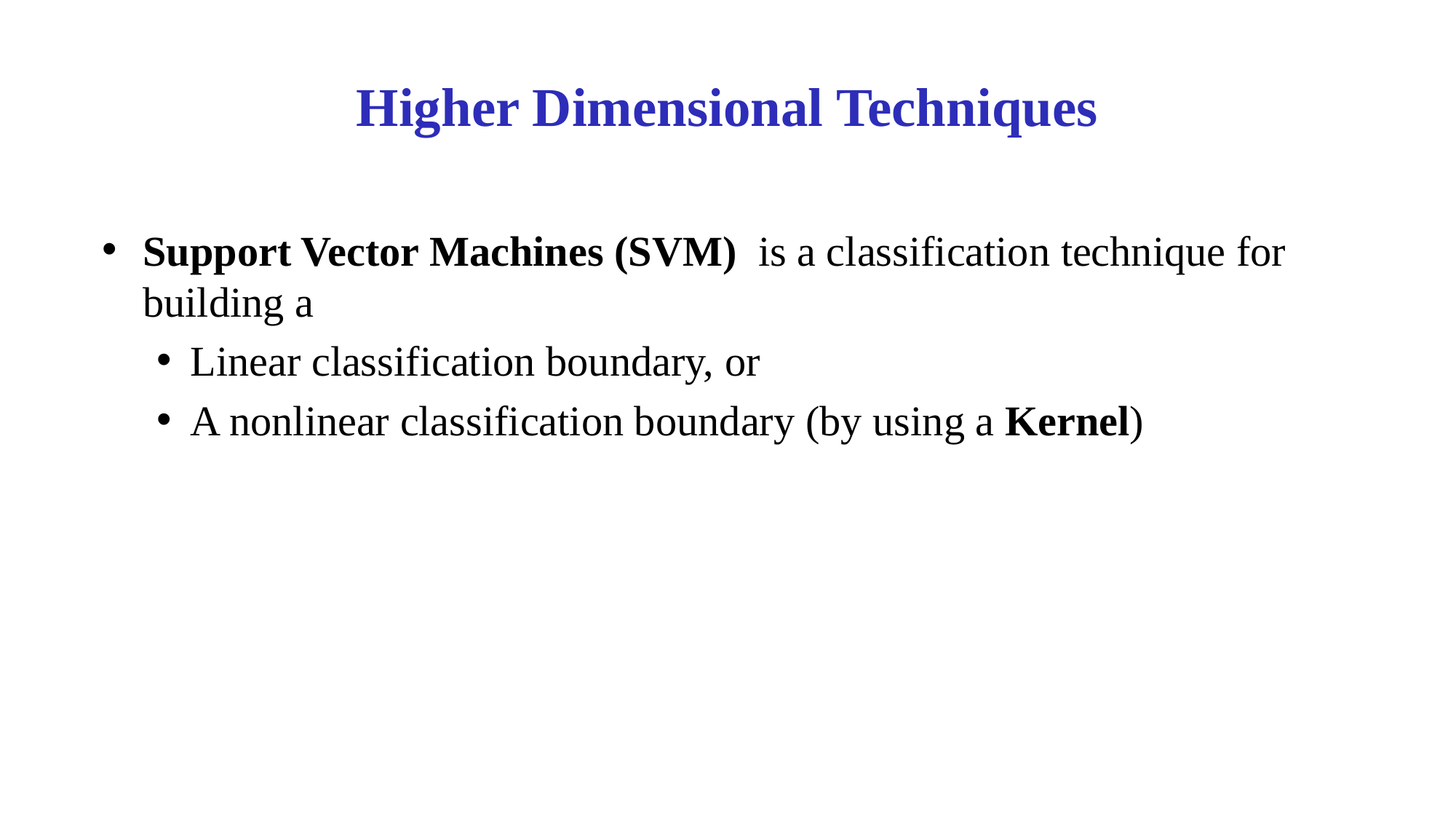

# Higher Dimensional Techniques

Support Vector Machines (SVM)  is a classification technique for building a
Linear classification boundary, or
A nonlinear classification boundary (by using a Kernel)